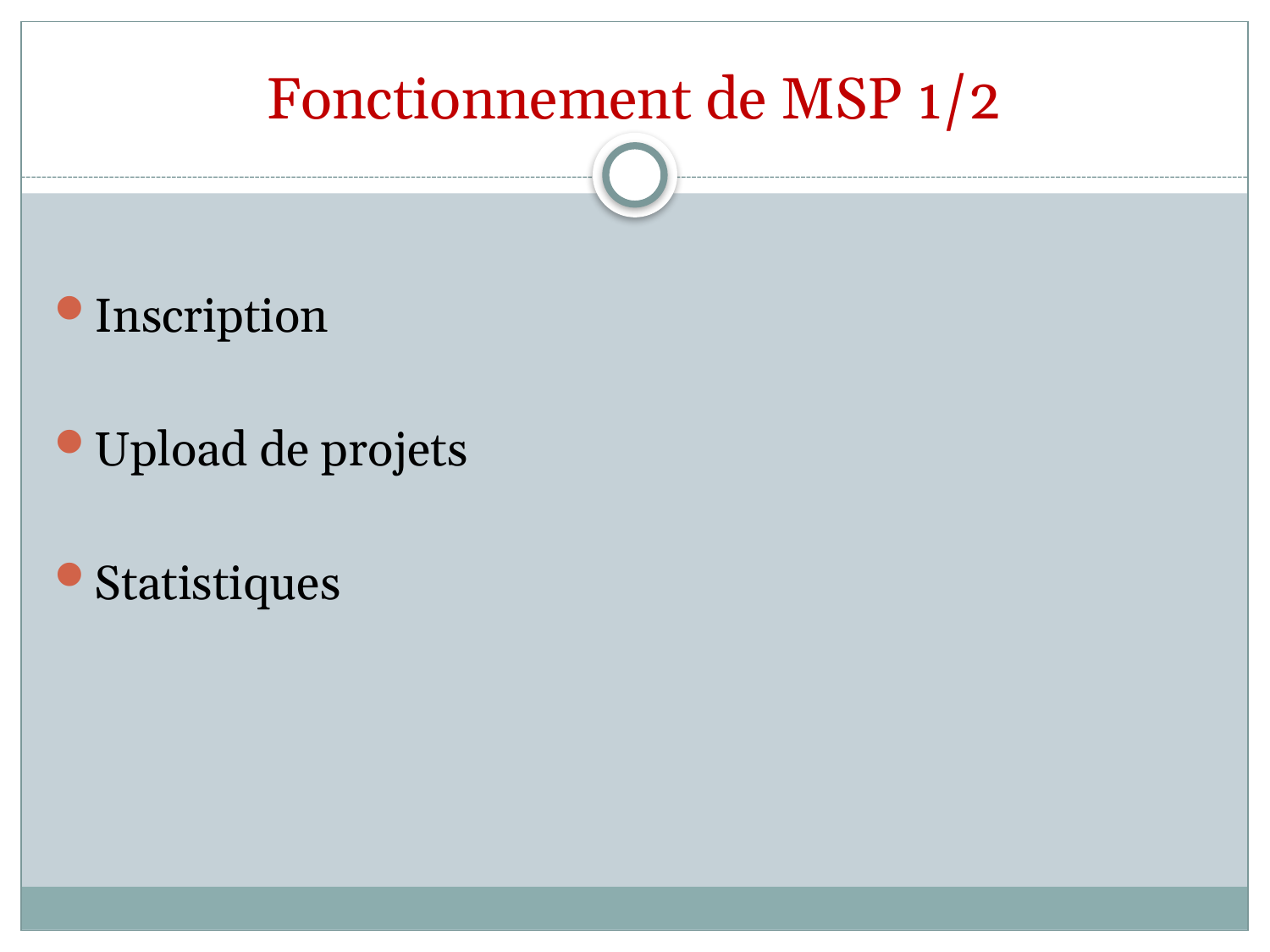

# Fonctionnement de MSP 1/2

Inscription

Upload de projets

Statistiques